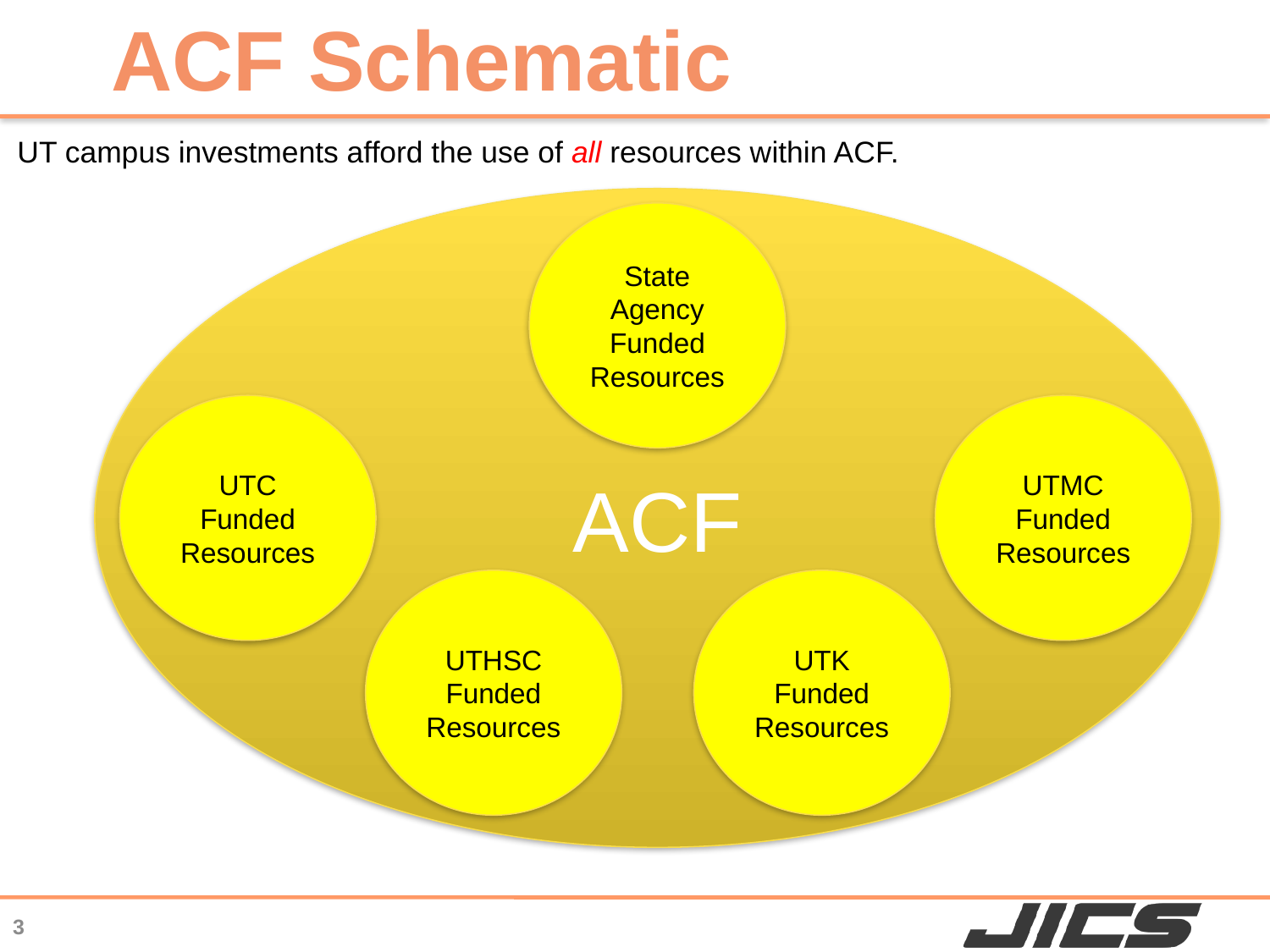

ACF Schematic
UT campus investments afford the use of all resources within ACF.
ACF
State Agency Funded Resources
UTC Funded Resources
UTMC Funded Resources
UTHSC Funded Resources
UTK Funded Resources
3